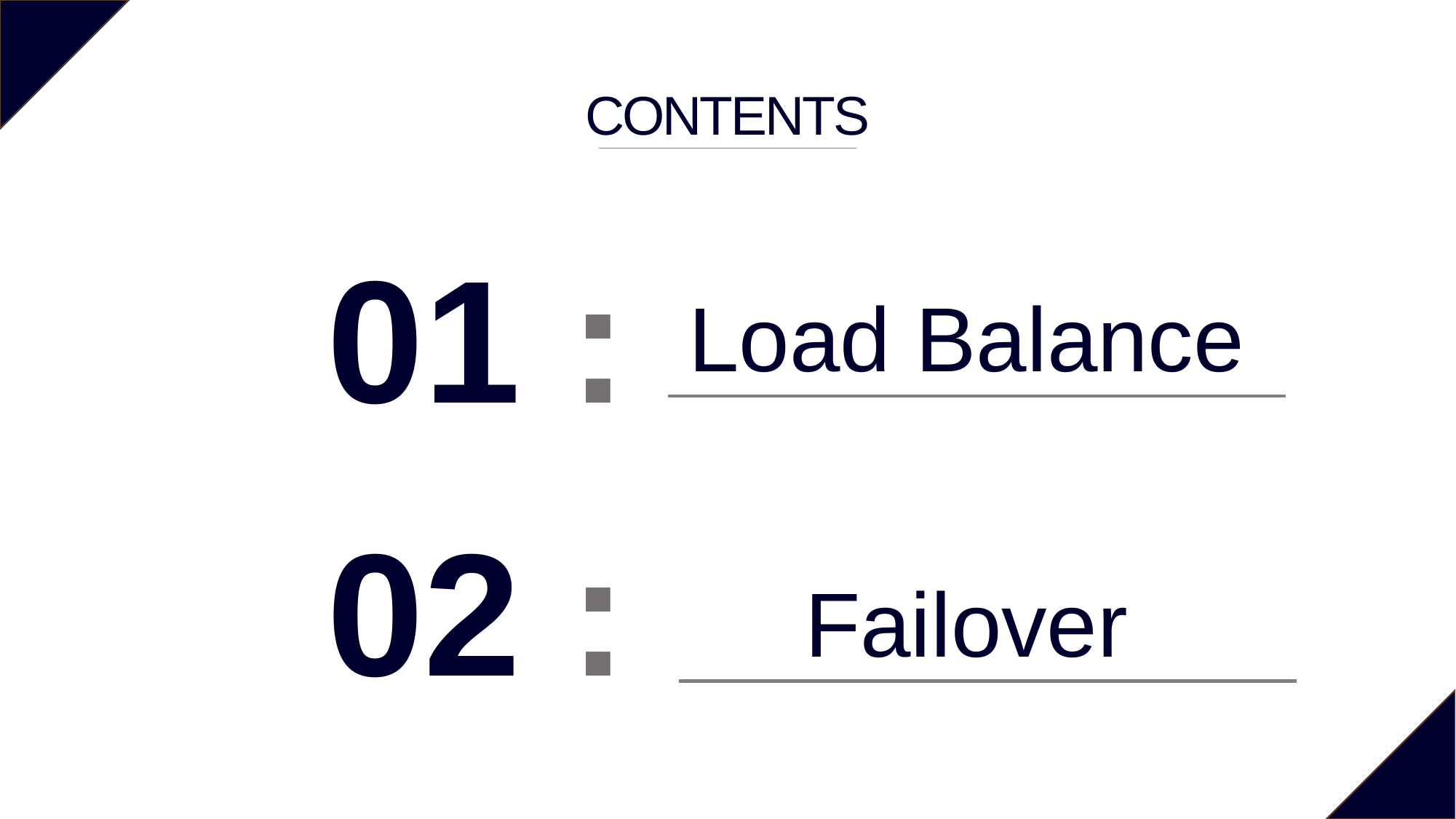

CONTENTS
01 :
Load Balance
02 :
Failover